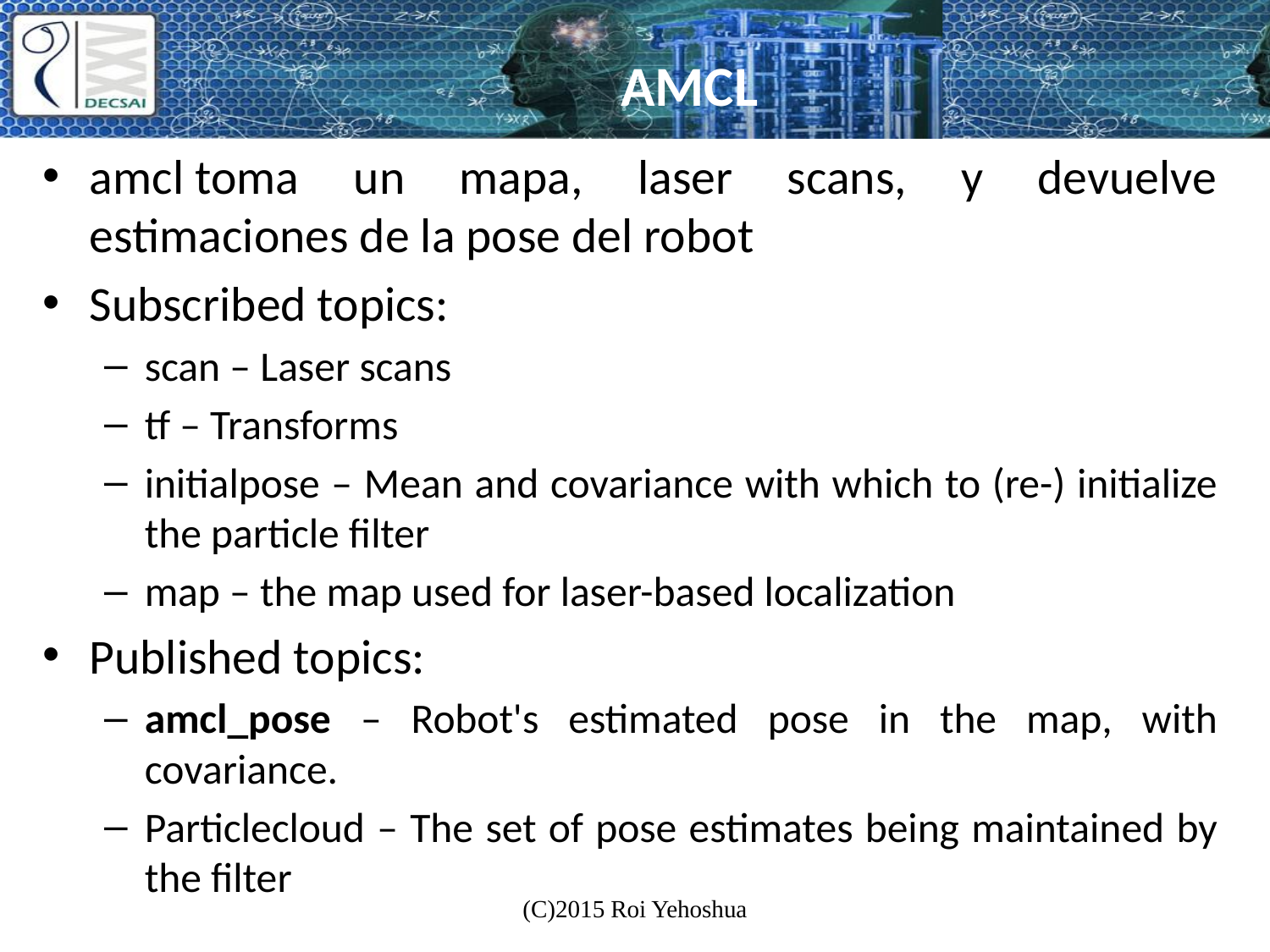

# AMCL
amcl toma un mapa, laser scans, y devuelve estimaciones de la pose del robot
Subscribed topics:
scan – Laser scans
tf – Transforms
initialpose – Mean and covariance with which to (re-) initialize the particle filter
map – the map used for laser-based localization
Published topics:
amcl_pose – Robot's estimated pose in the map, with covariance.
Particlecloud – The set of pose estimates being maintained by the filter

(C)2015 Roi Yehoshua